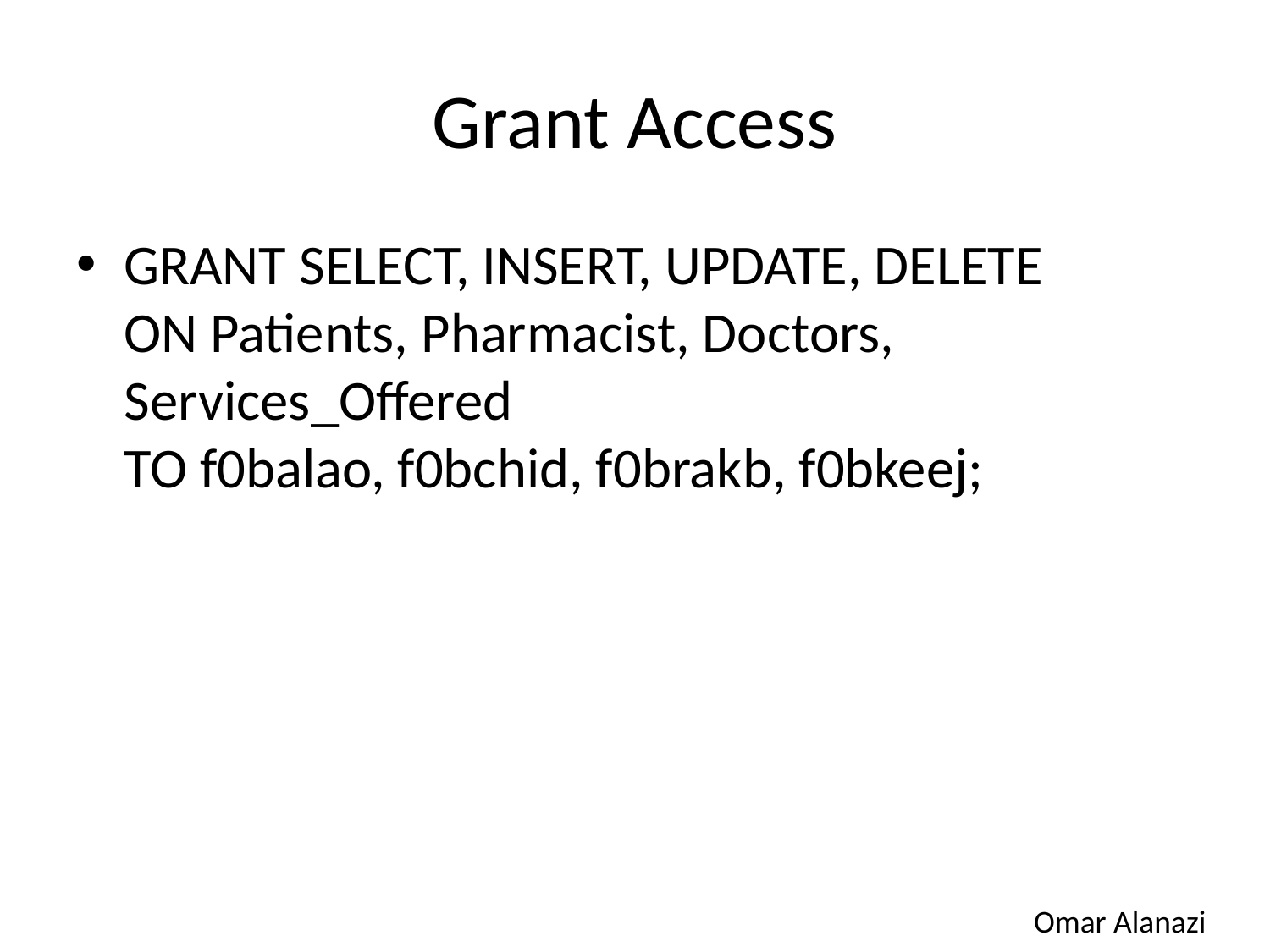

# Grant Access
GRANT SELECT, INSERT, UPDATE, DELETE
ON Patients, Pharmacist, Doctors, Services_Offered
TO f0balao, f0bchid, f0brakb, f0bkeej;
Omar Alanazi